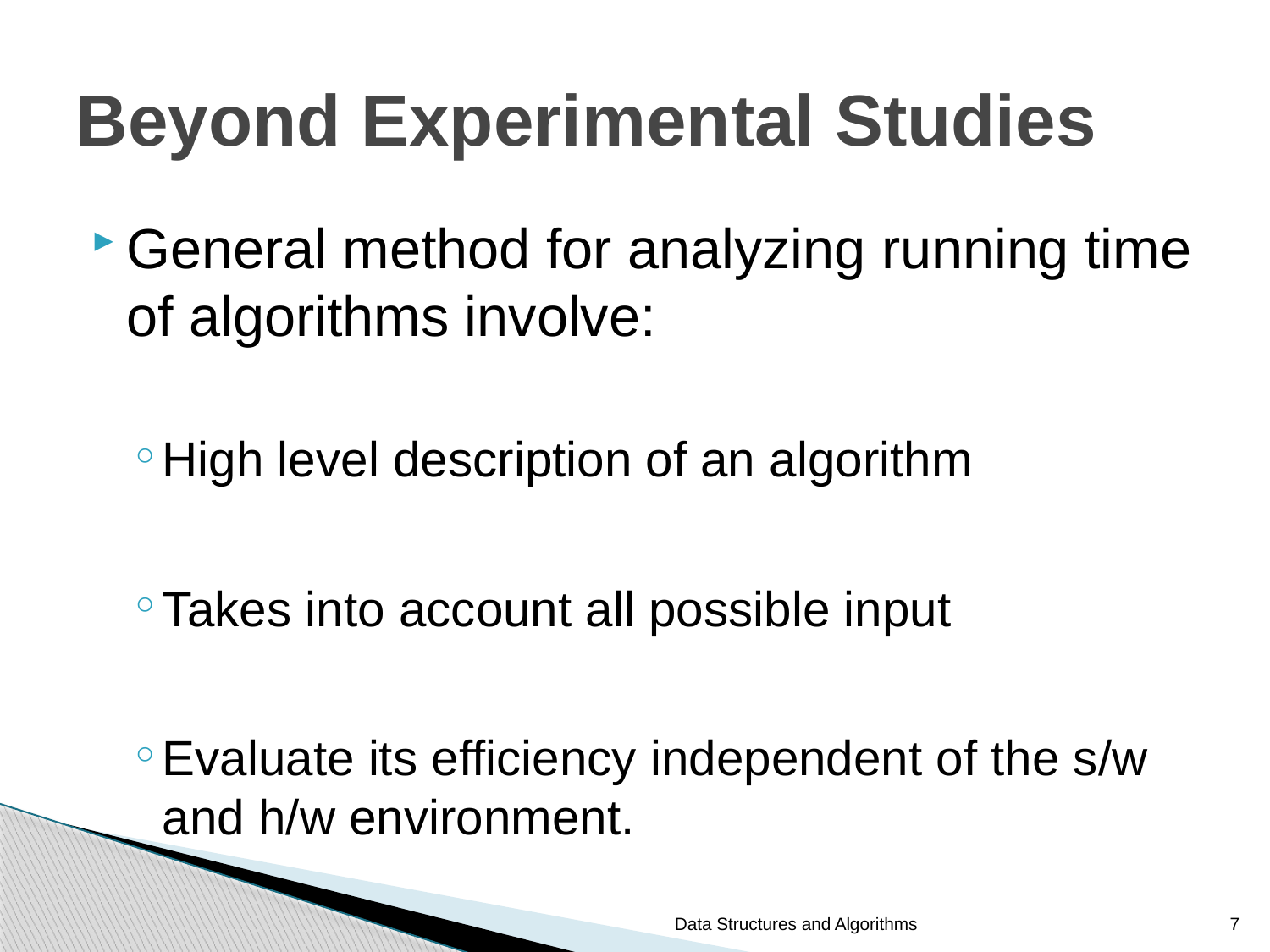

# Beyond Experimental Studies
General method for analyzing running time of algorithms involve:

High level description of an algorithm

Takes into account all possible input

Evaluate its efficiency independent of the s/w and h/w environment.
Data Structures and Algorithms
7